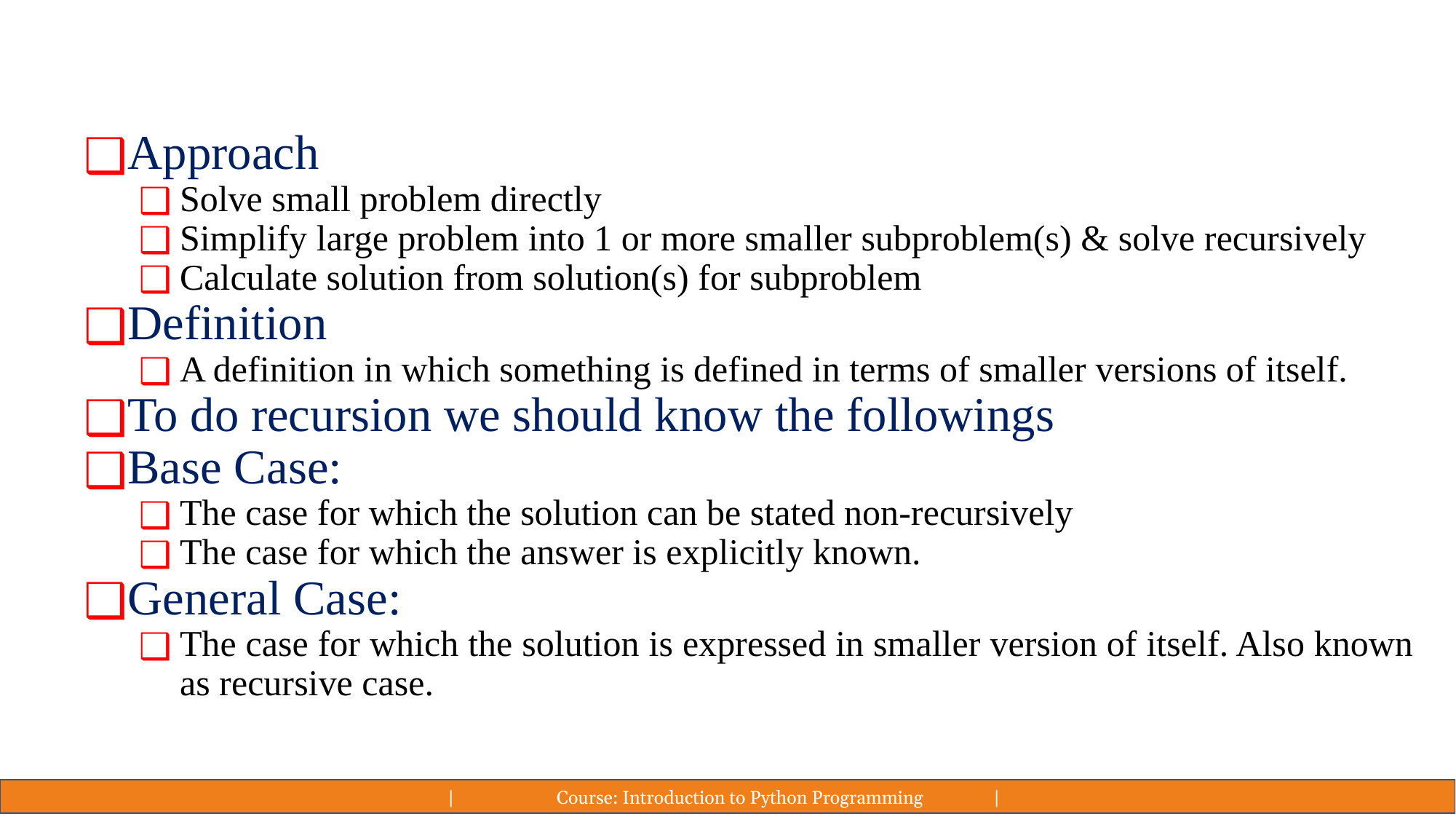

#
Approach
Solve small problem directly
Simplify large problem into 1 or more smaller subproblem(s) & solve recursively
Calculate solution from solution(s) for subproblem
Definition
A definition in which something is defined in terms of smaller versions of itself.
To do recursion we should know the followings
Base Case:
The case for which the solution can be stated non-recursively
The case for which the answer is explicitly known.
General Case:
The case for which the solution is expressed in smaller version of itself. Also known as recursive case.